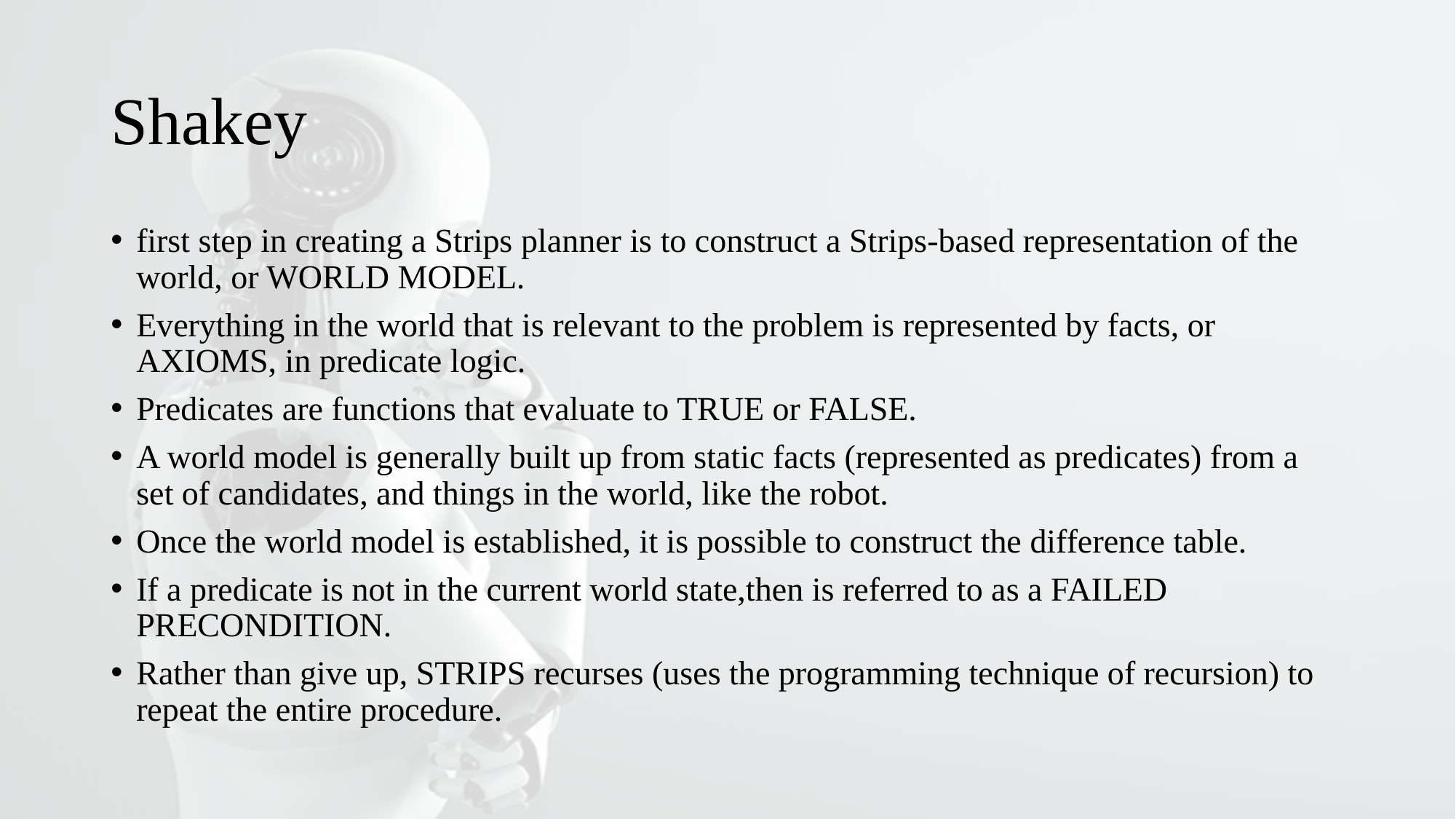

# Shakey
first step in creating a Strips planner is to construct a Strips-based representation of the world, or WORLD MODEL.
Everything in the world that is relevant to the problem is represented by facts, or AXIOMS, in predicate logic.
Predicates are functions that evaluate to TRUE or FALSE.
A world model is generally built up from static facts (represented as predicates) from a set of candidates, and things in the world, like the robot.
Once the world model is established, it is possible to construct the difference table.
If a predicate is not in the current world state,then is referred to as a FAILED  PRECONDITION.
Rather than give up, STRIPS recurses (uses the programming technique of recursion) to repeat the entire procedure.